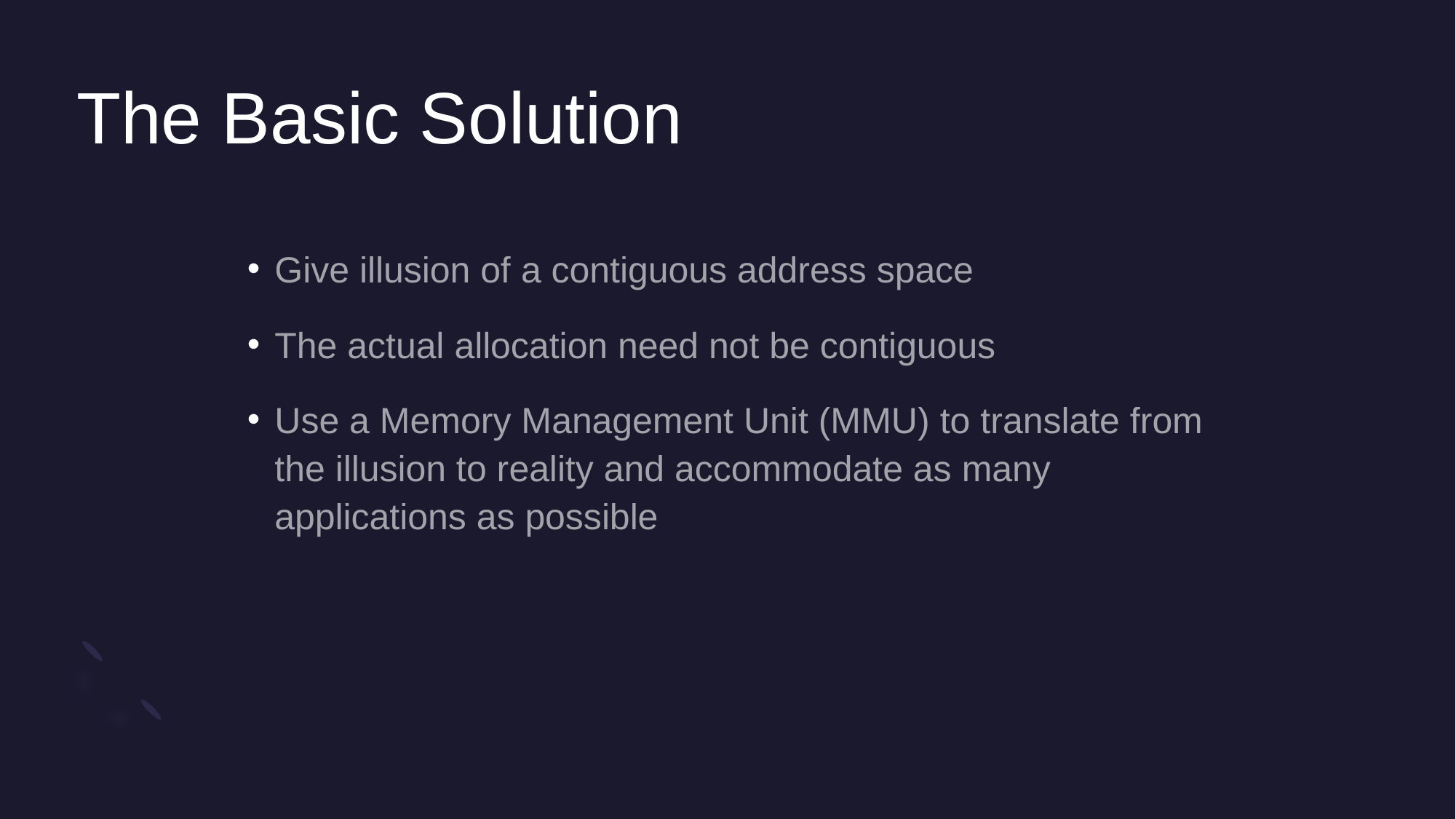

# The Basic Solution
Give illusion of a contiguous address space
The actual allocation need not be contiguous
Use a Memory Management Unit (MMU) to translate from the illusion to reality and accommodate as many applications as possible